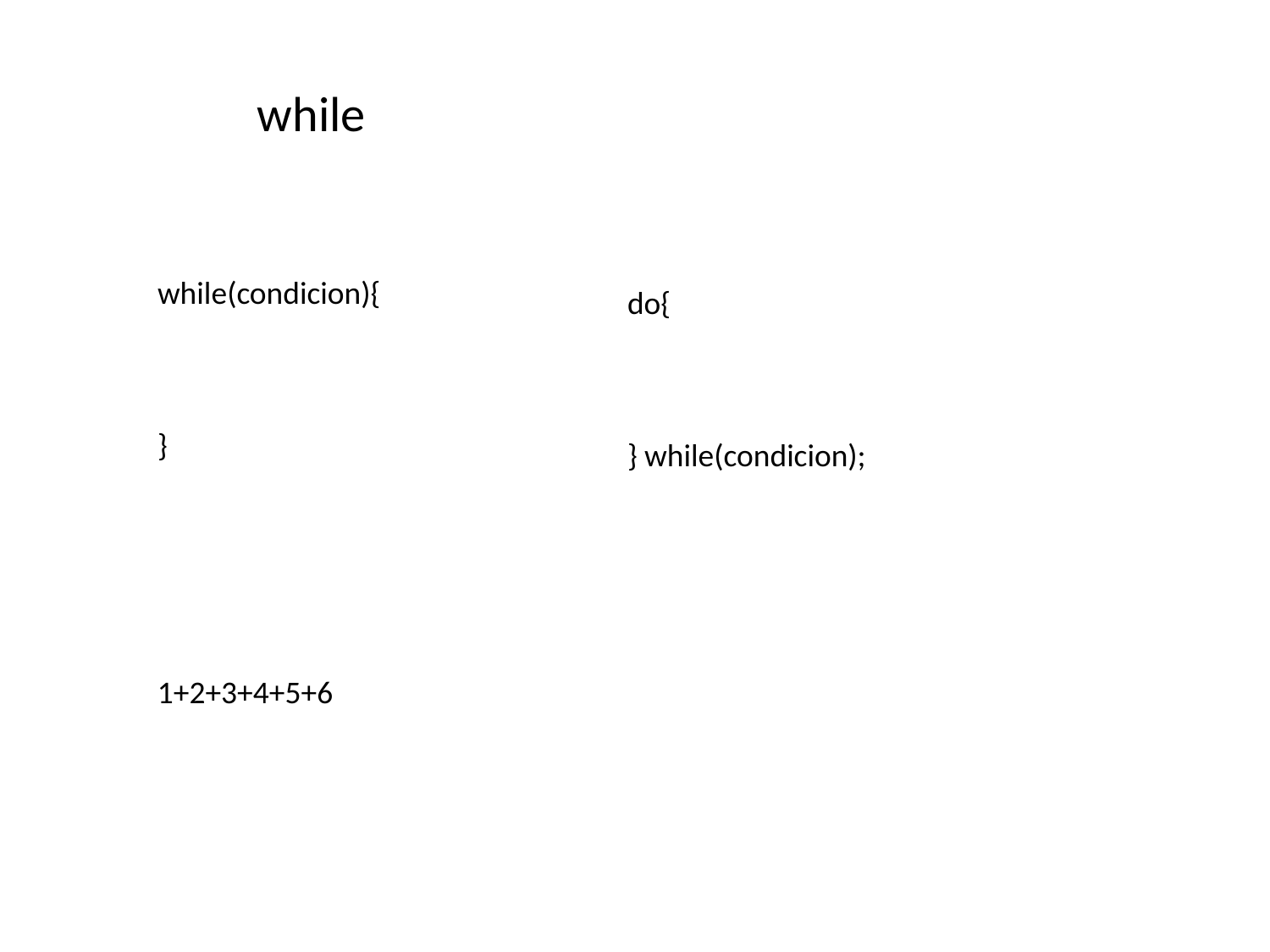

while
while(condicion){

}
do{

} while(condicion);
1+2+3+4+5+6